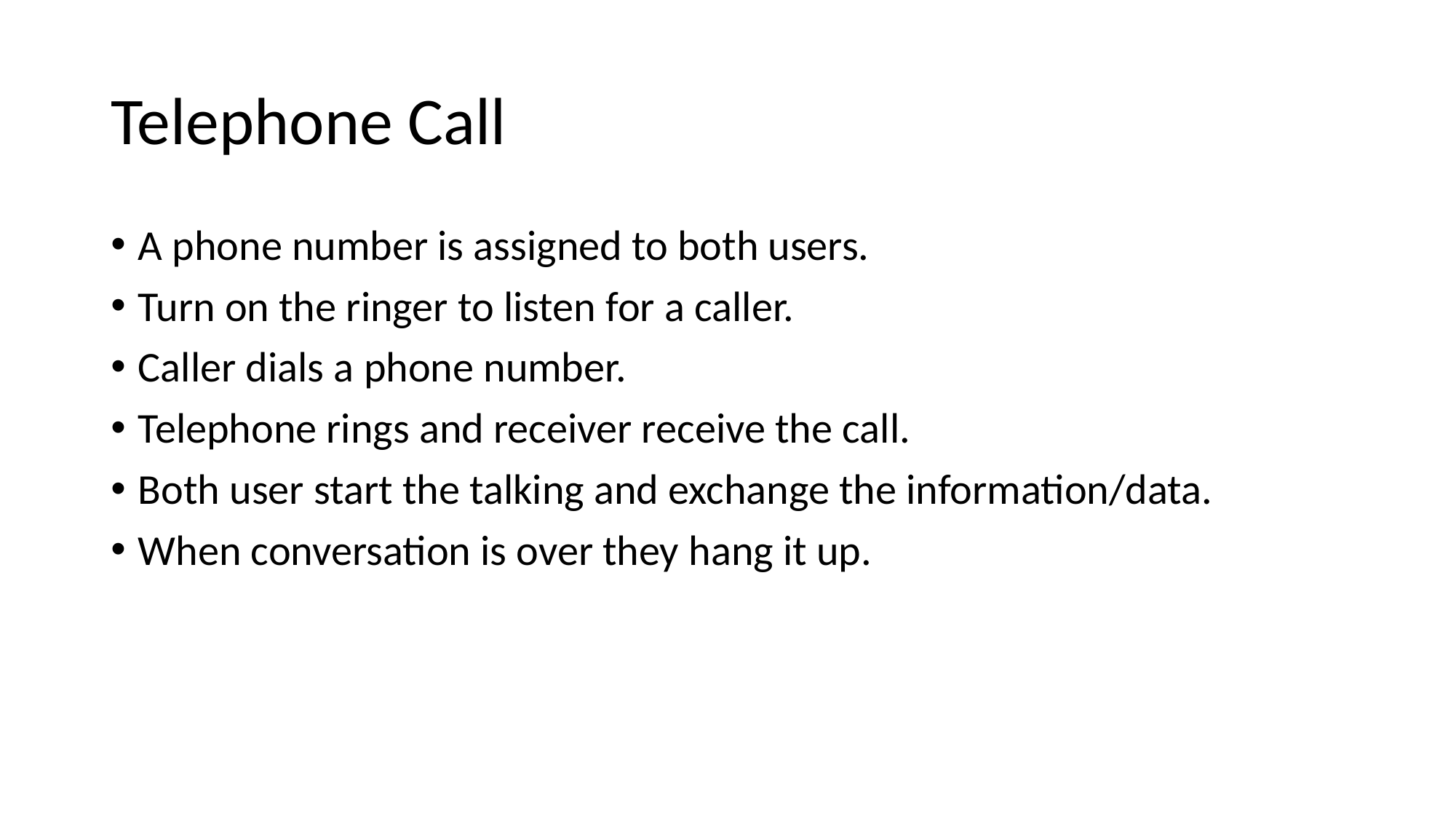

# Telephone Call
A phone number is assigned to both users.
Turn on the ringer to listen for a caller.
Caller dials a phone number.
Telephone rings and receiver receive the call.
Both user start the talking and exchange the information/data.
When conversation is over they hang it up.